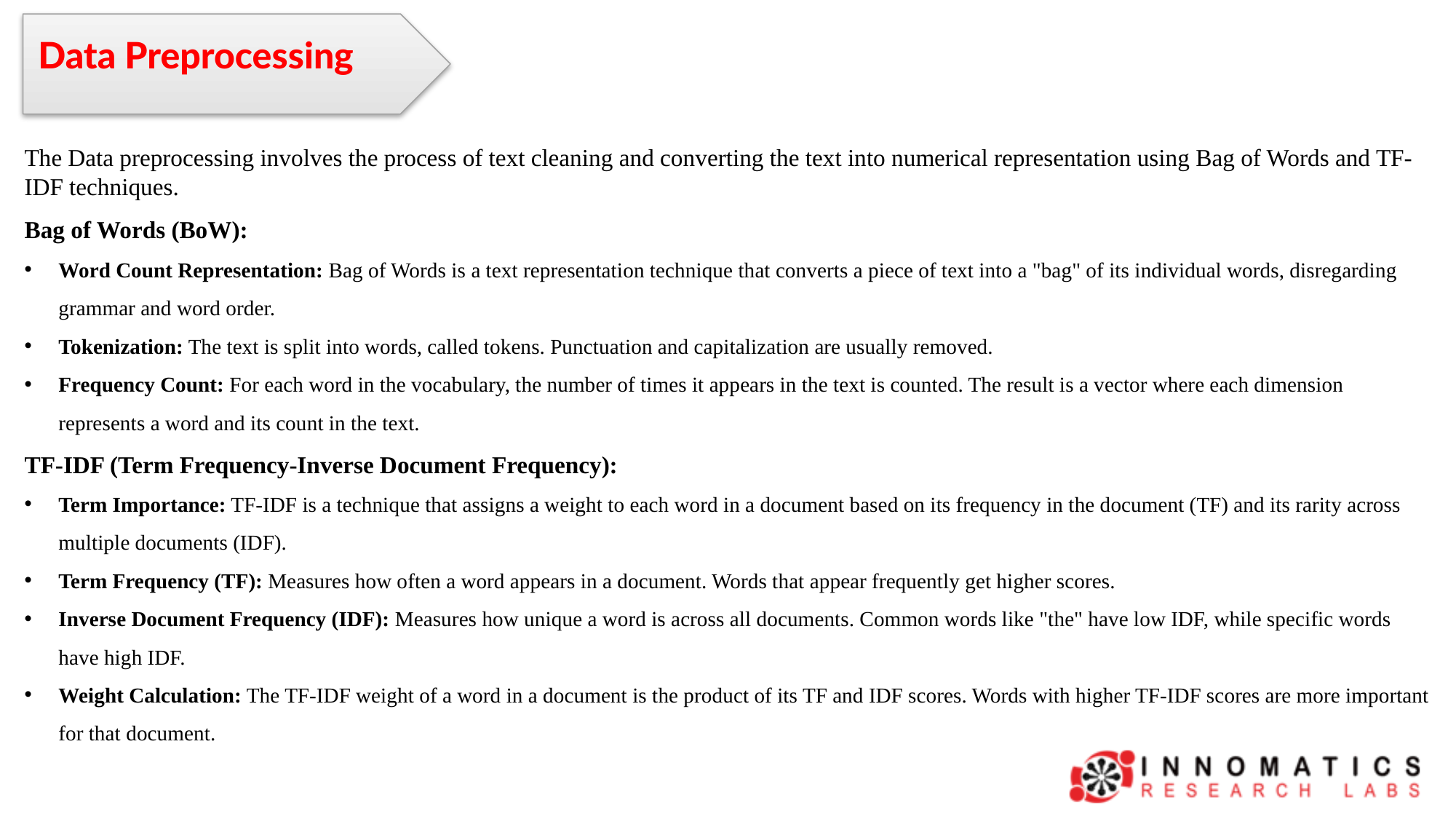

Data Preprocessing
The Data preprocessing involves the process of text cleaning and converting the text into numerical representation using Bag of Words and TF-IDF techniques.
Bag of Words (BoW):
Word Count Representation: Bag of Words is a text representation technique that converts a piece of text into a "bag" of its individual words, disregarding grammar and word order.
Tokenization: The text is split into words, called tokens. Punctuation and capitalization are usually removed.
Frequency Count: For each word in the vocabulary, the number of times it appears in the text is counted. The result is a vector where each dimension represents a word and its count in the text.
TF-IDF (Term Frequency-Inverse Document Frequency):
Term Importance: TF-IDF is a technique that assigns a weight to each word in a document based on its frequency in the document (TF) and its rarity across multiple documents (IDF).
Term Frequency (TF): Measures how often a word appears in a document. Words that appear frequently get higher scores.
Inverse Document Frequency (IDF): Measures how unique a word is across all documents. Common words like "the" have low IDF, while specific words have high IDF.
Weight Calculation: The TF-IDF weight of a word in a document is the product of its TF and IDF scores. Words with higher TF-IDF scores are more important for that document.